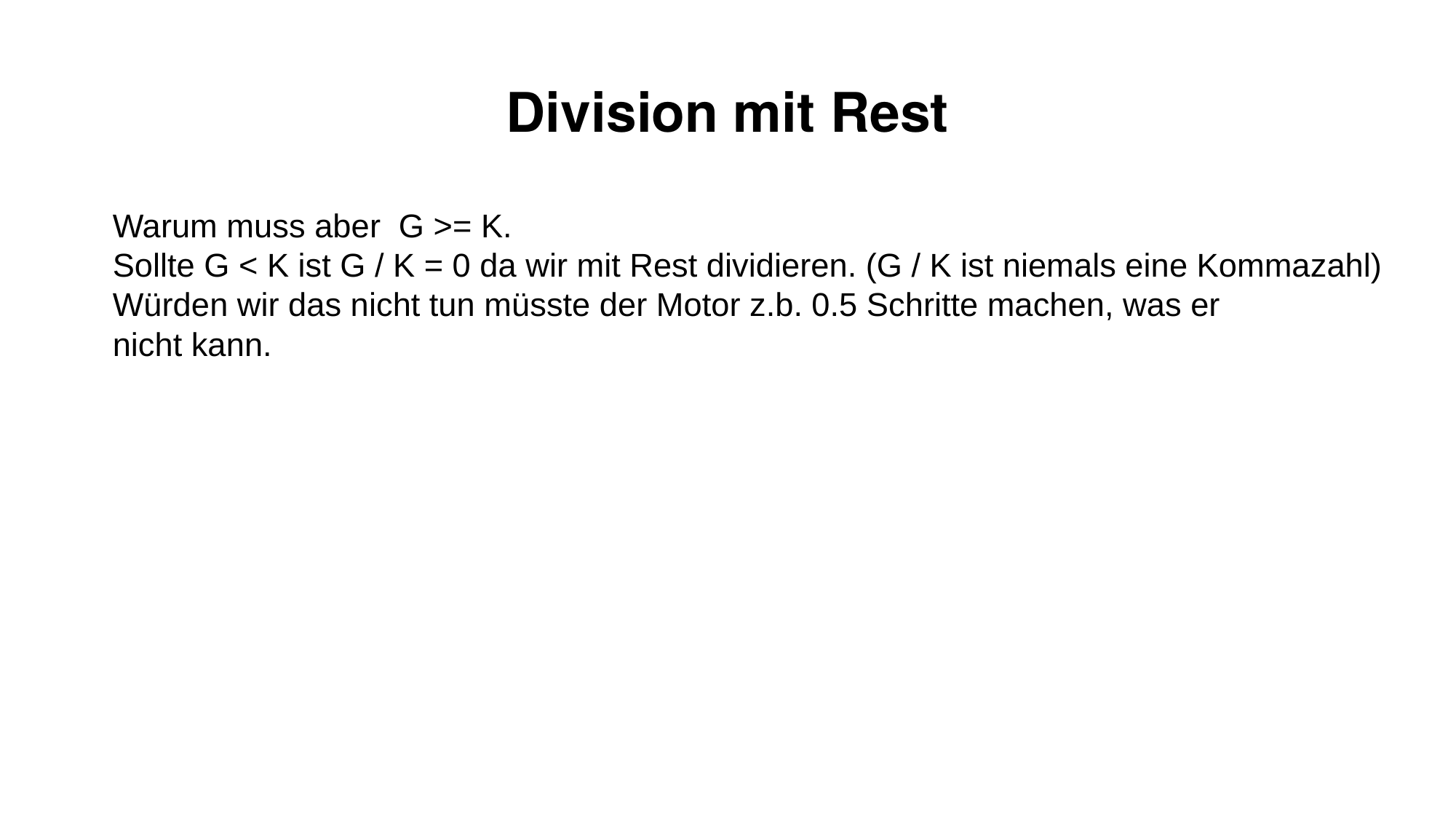

# Division mit Rest
Warum muss aber  G >= K.
Sollte G < K ist G / K = 0 da wir mit Rest dividieren. (G / K ist niemals eine Kommazahl)
Würden wir das nicht tun müsste der Motor z.b. 0.5 Schritte machen, was er
nicht kann.